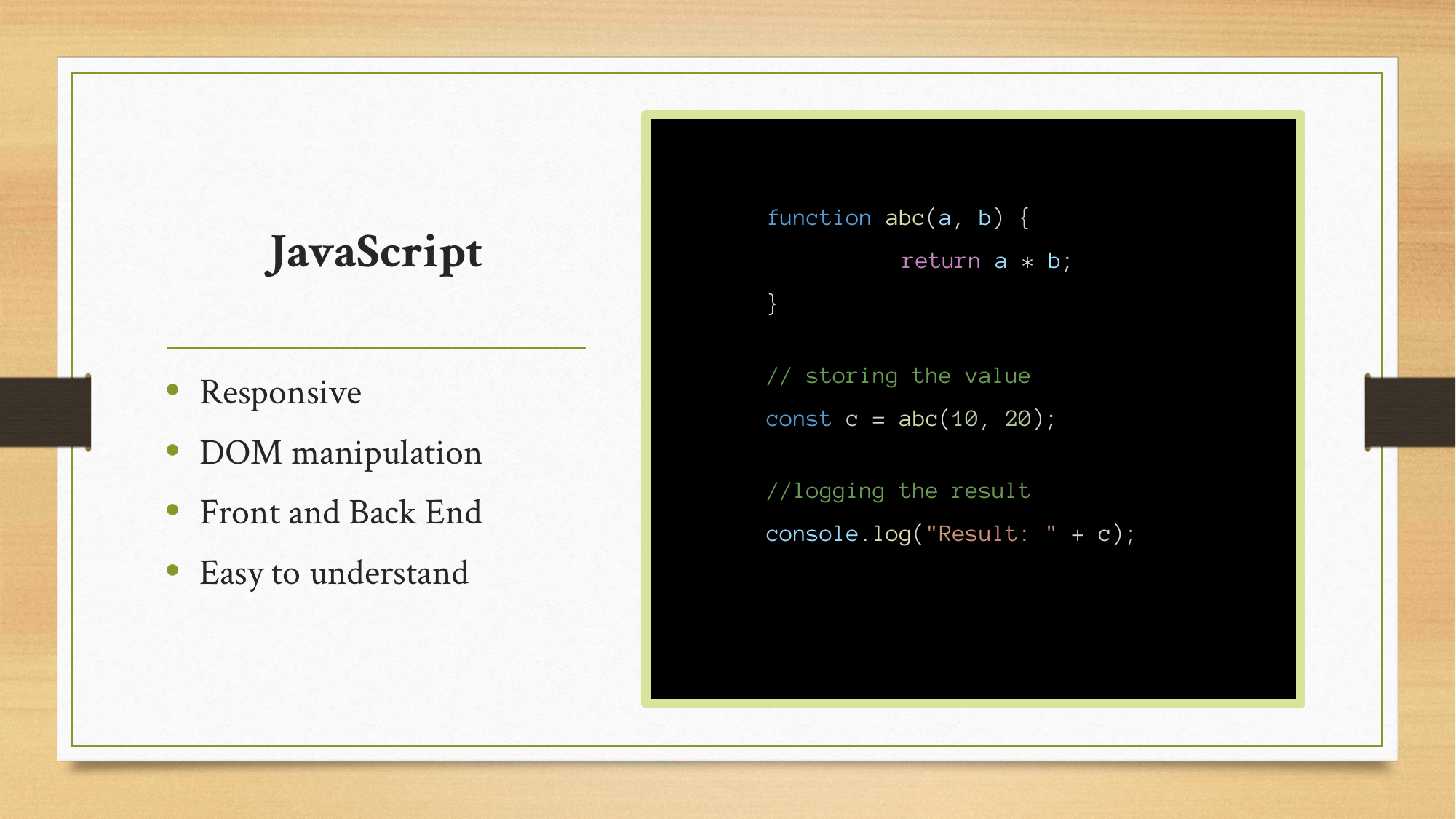

function abc(a, b) {
  		  return a * b;
	}
	// storing the value
	const c = abc(10, 20);
	//logging the result
	console.log("Result: " + c);

# JavaScript
Responsive
DOM manipulation
Front and Back End
Easy to understand